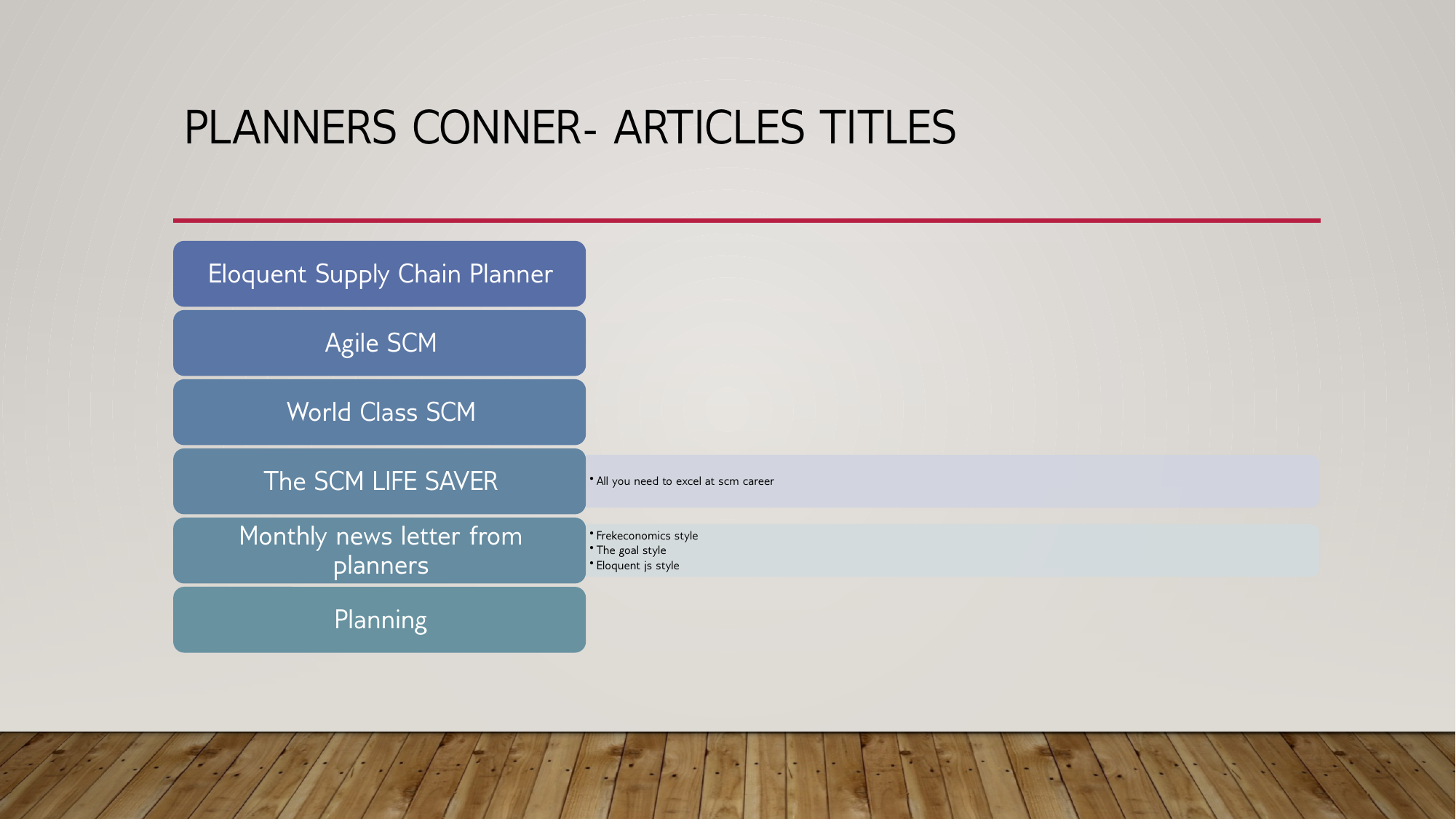

# PLANNERS CONNER- ARTICLES TITLES
Eloquent Supply Chain Planner
Agile SCM
World Class SCM
All you need to excel at scm career
The SCM LIFE SAVER
Frekeconomics style
The goal style
Eloquent js style
Monthly news letter from planners
Planning